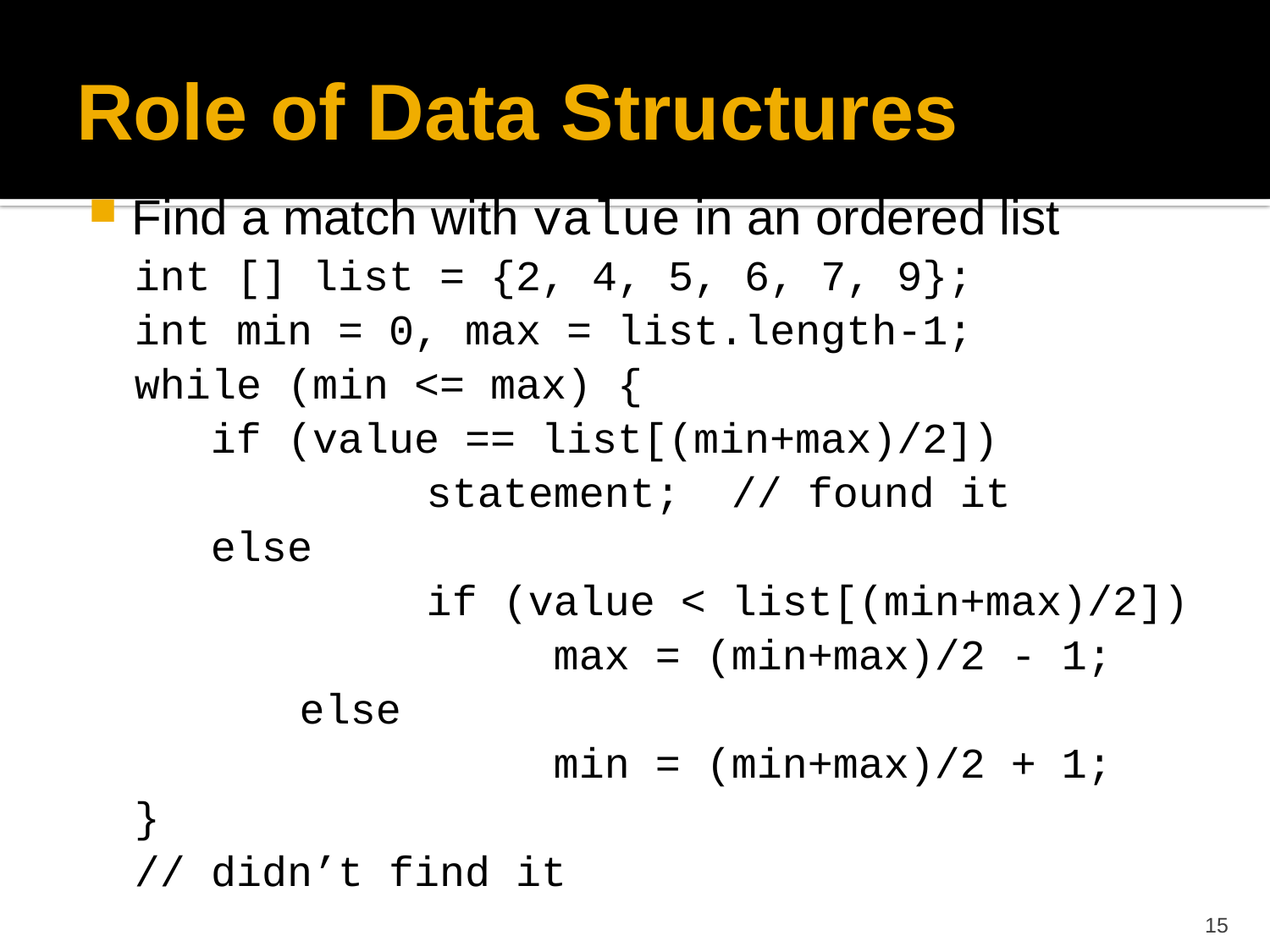

# Role of Data Structures
Find a match with value in an ordered list
int [] list = {2, 4, 5, 6, 7, 9};
int min = 0, max = list.length-1;
while (min <= max) {
   if (value == list[(min+max)/2])
			statement;  // found it
   else
			if (value < list[(min+max)/2])
				max = (min+max)/2 - 1;
   	else
       		min = (min+max)/2 + 1;
}
// didn’t find it
15